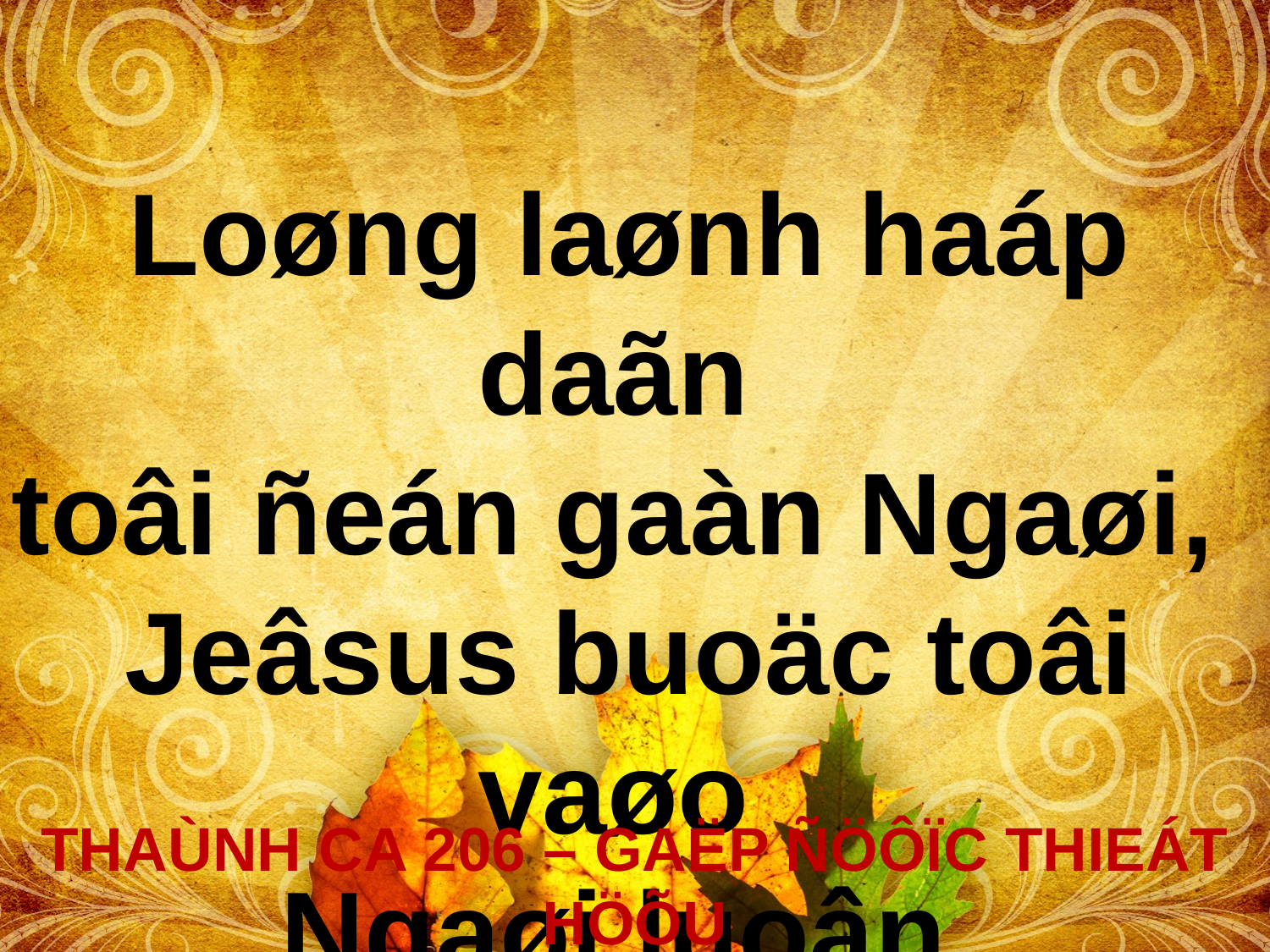

Loøng laønh haáp daãn
toâi ñeán gaàn Ngaøi,
Jeâsus buoäc toâi vaøo
Ngaøi luoân.
THAÙNH CA 206 – GAËP ÑÖÔÏC THIEÁT HÖÕU